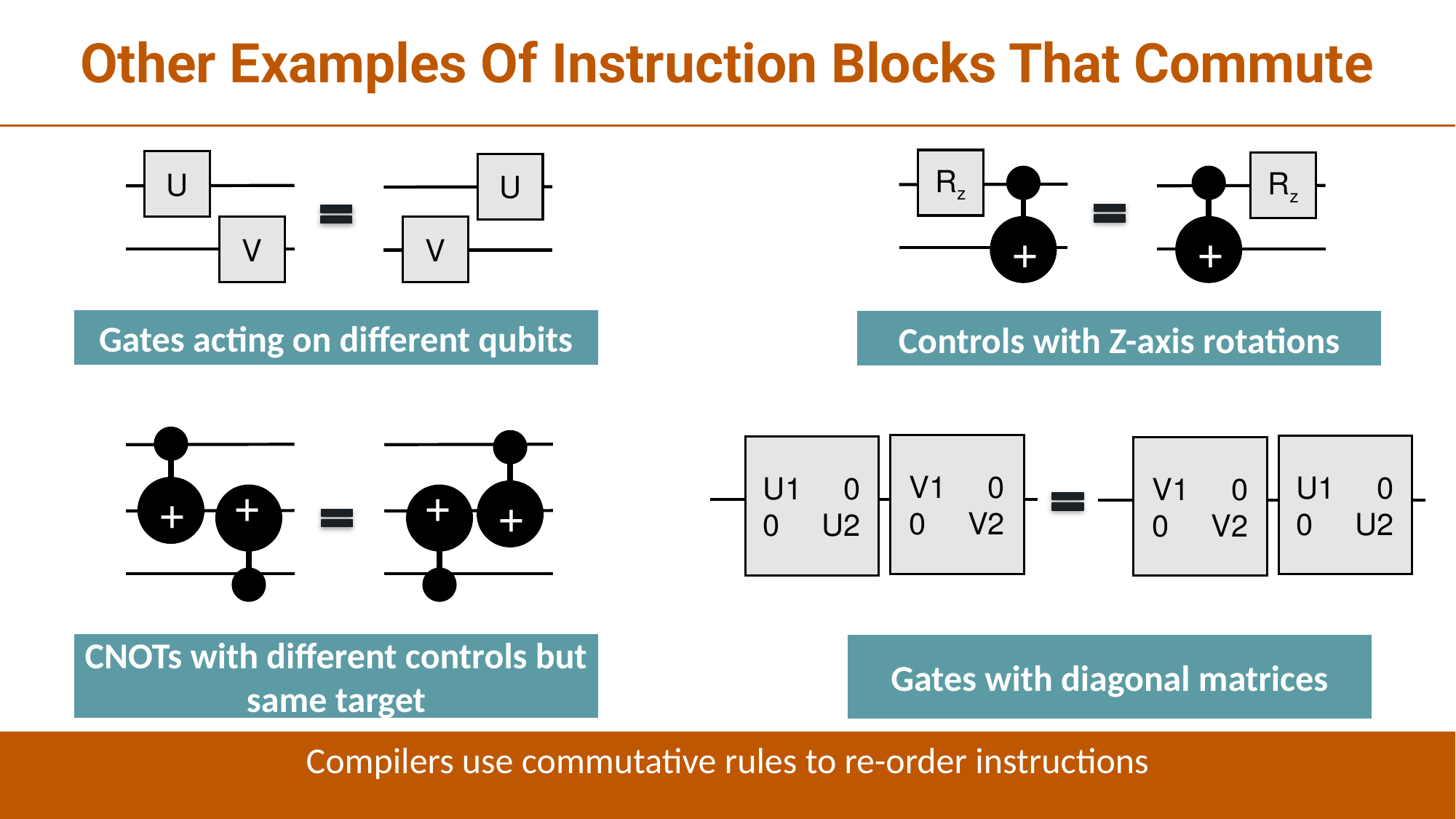

Other Examples Of Instruction Blocks That Commute
Rz

+

U

V

Rz

+

U

V

Gates acting on different qubits
Controls with Z-axis rotations

+

+

+

+

V1     0
0     V2

U1     0
0     U2

U1     0
0     U2

V1     0
0     V2

CNOTs with different controls but same target
Gates with diagonal matrices
Compilers use commutative rules to re-order instructions